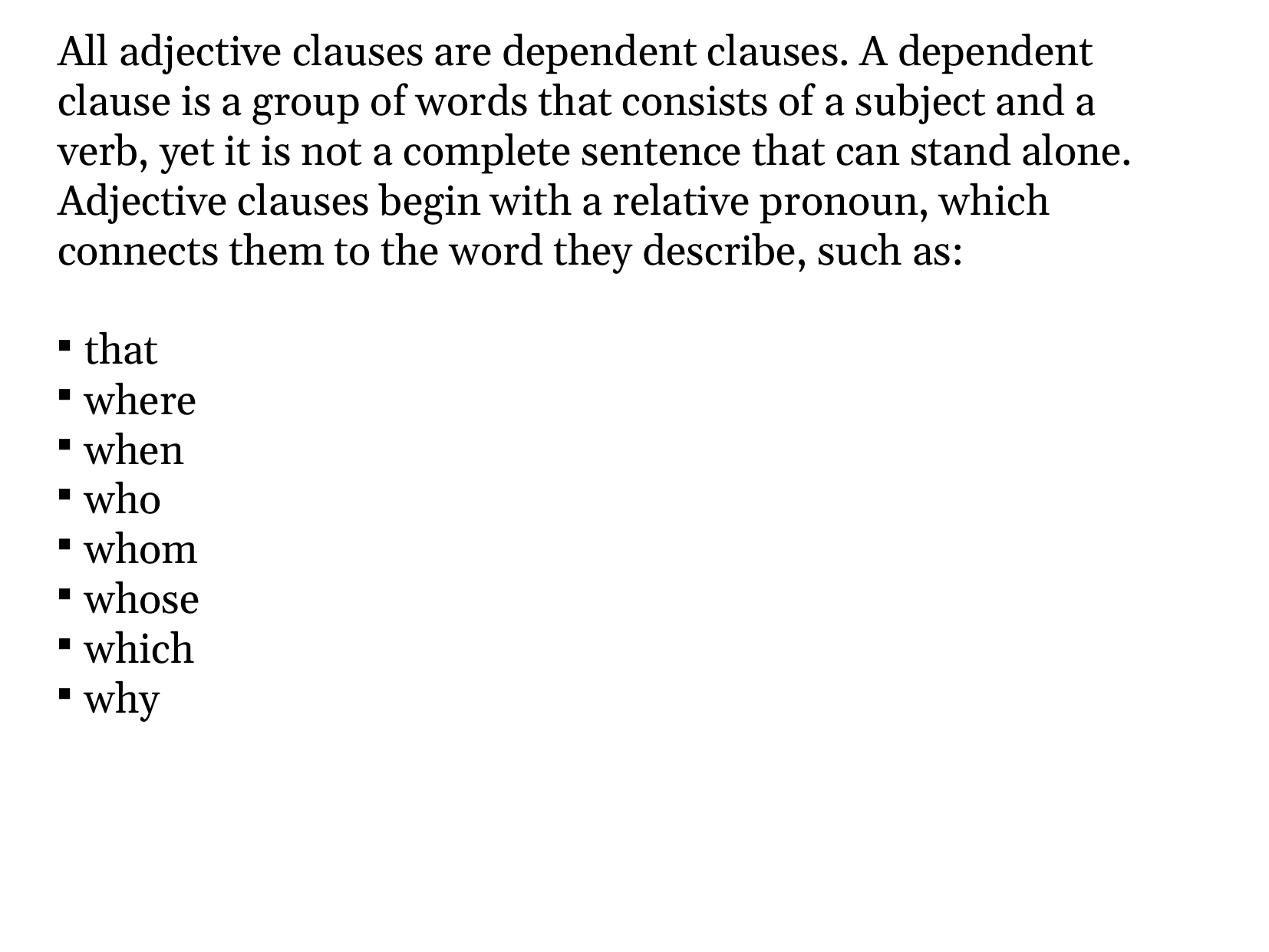

All adjective clauses are dependent clauses. A dependent clause is a group of words that consists of a subject and a verb, yet it is not a complete sentence that can stand alone. Adjective clauses begin with a relative pronoun, which connects them to the word they describe, such as:

that
where
when
who
whom
whose
which
why